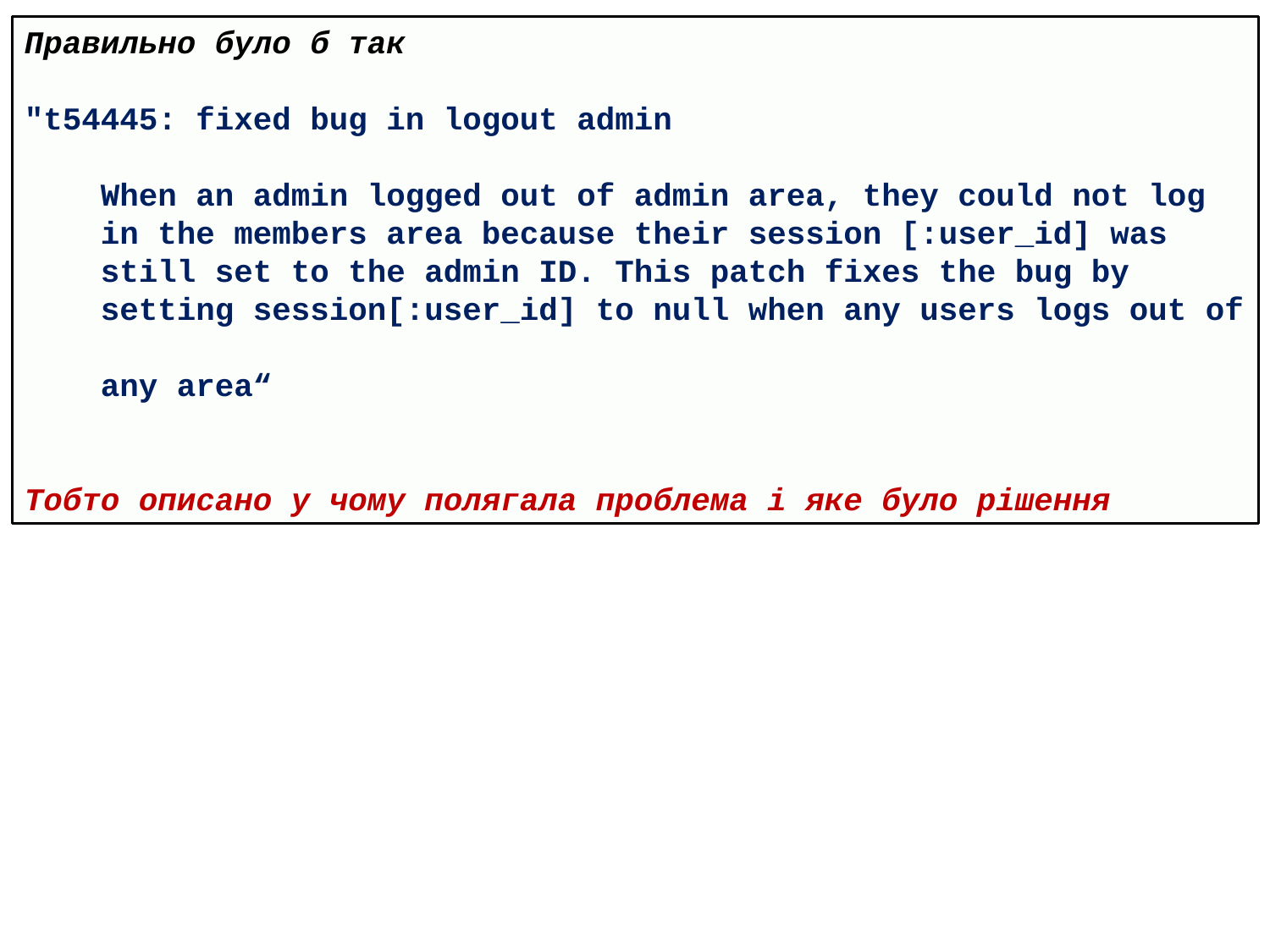

Правильно було б так

"t54445: fixed bug in logout admin

    When an admin logged out of admin area, they could not log
    in the members area because their session [:user_id] was
    still set to the admin ID. This patch fixes the bug by
    setting session[:user_id] to null when any users logs out of
    any area“

Тобто описано у чому полягала проблема і яке було рішення